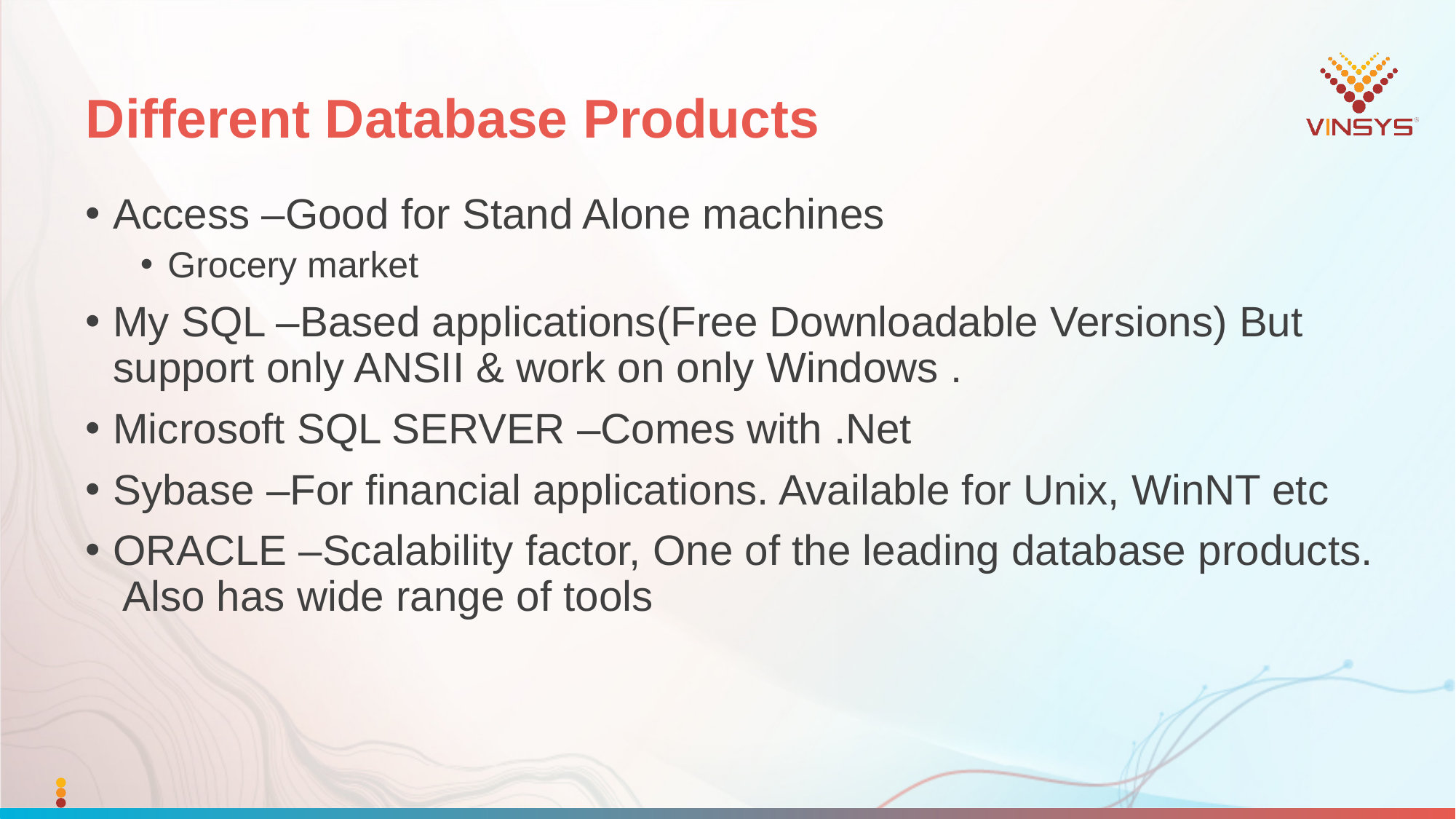

# Different Database Products
Access –Good for Stand Alone machines
Grocery market
My SQL –Based applications(Free Downloadable Versions) But support only ANSII & work on only Windows .
Microsoft SQL SERVER –Comes with .Net
Sybase –For financial applications. Available for Unix, WinNT etc
ORACLE –Scalability factor, One of the leading database products.  Also has wide range of tools